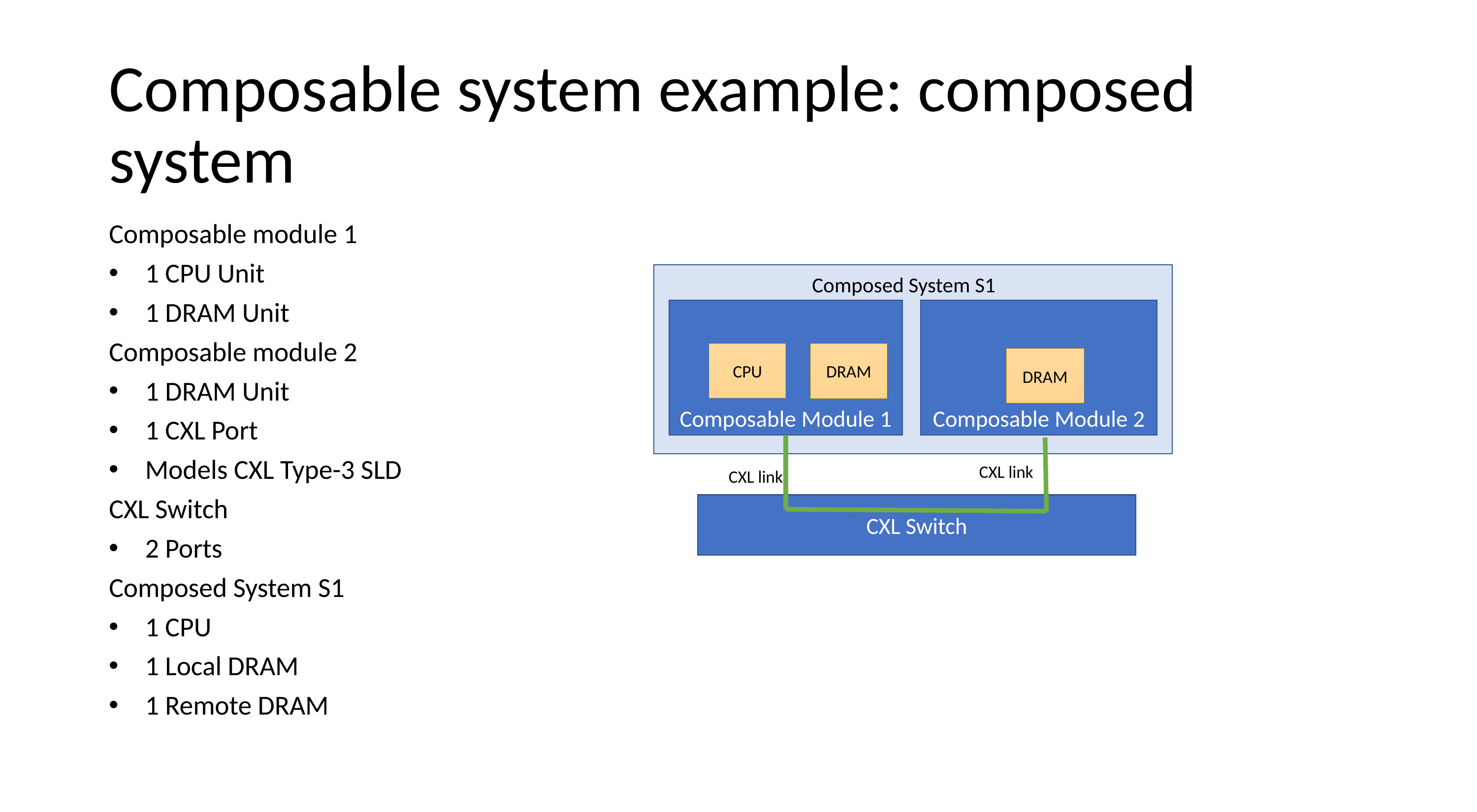

# Composable system example: composed system
Composable module 1
1 CPU Unit
1 DRAM Unit
Composable module 2
1 DRAM Unit
1 CXL Port
Models CXL Type-3 SLD
CXL Switch
2 Ports
Composed System S1
1 CPU
1 Local DRAM
1 Remote DRAM

Composed System S1
Composable Module 1
Composable Module 2
DRAM
CPU
DRAM
CXL link
CXL link
CXL Switch